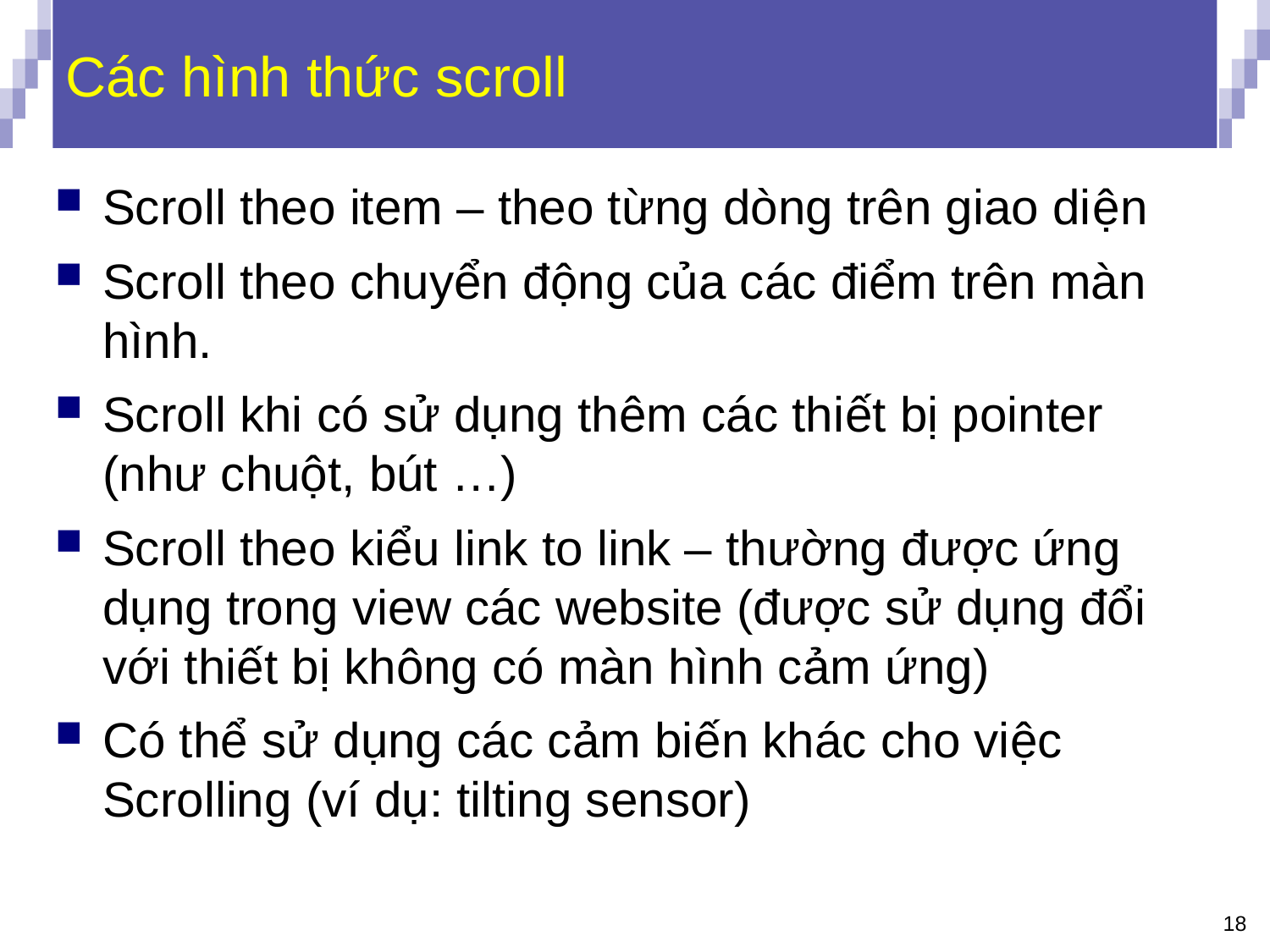

# Các hình thức scroll
Scroll theo item – theo từng dòng trên giao diện
Scroll theo chuyển động của các điểm trên màn hình.
Scroll khi có sử dụng thêm các thiết bị pointer (như chuột, bút …)
Scroll theo kiểu link to link – thường được ứng dụng trong view các website (được sử dụng đổi với thiết bị không có màn hình cảm ứng)
Có thể sử dụng các cảm biến khác cho việc Scrolling (ví dụ: tilting sensor)
18